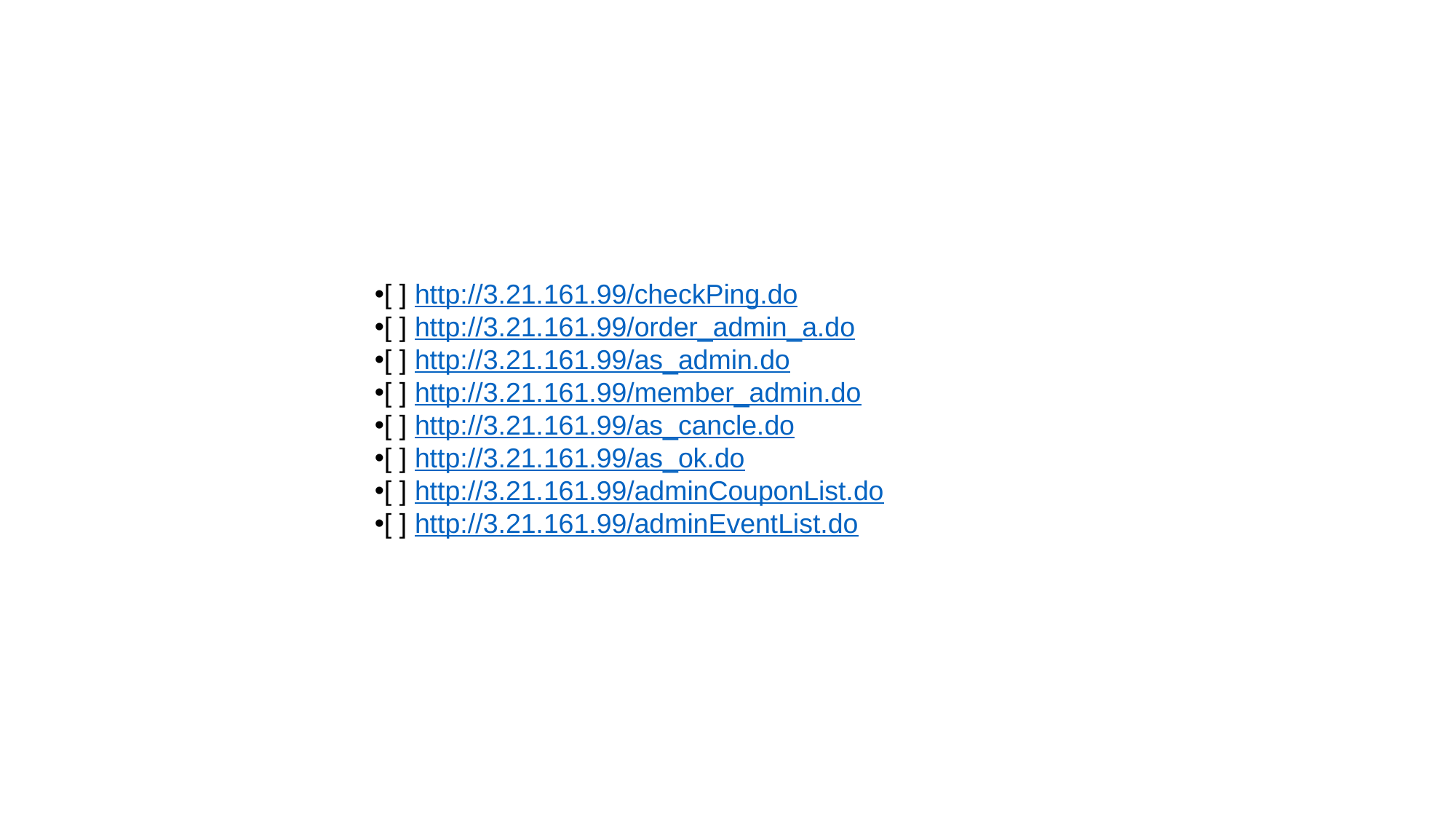

[ ] http://3.21.161.99/checkPing.do
[ ] http://3.21.161.99/order_admin_a.do
[ ] http://3.21.161.99/as_admin.do
[ ] http://3.21.161.99/member_admin.do
[ ] http://3.21.161.99/as_cancle.do
[ ] http://3.21.161.99/as_ok.do
[ ] http://3.21.161.99/adminCouponList.do
[ ] http://3.21.161.99/adminEventList.do